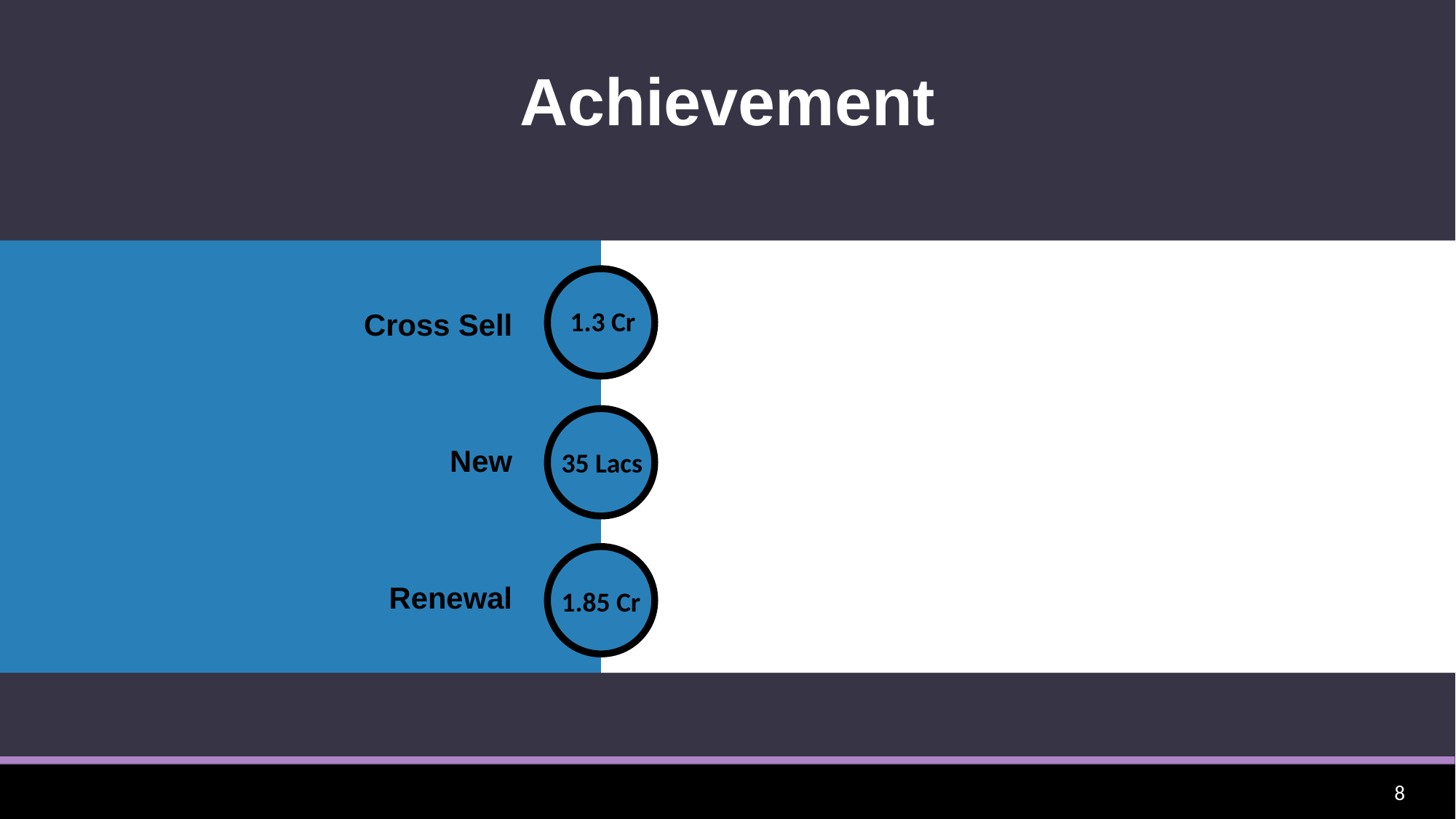

Achievement

1.3 Cr
Cross Sell

35 Lacs
New

1.85 Cr
Renewal

8